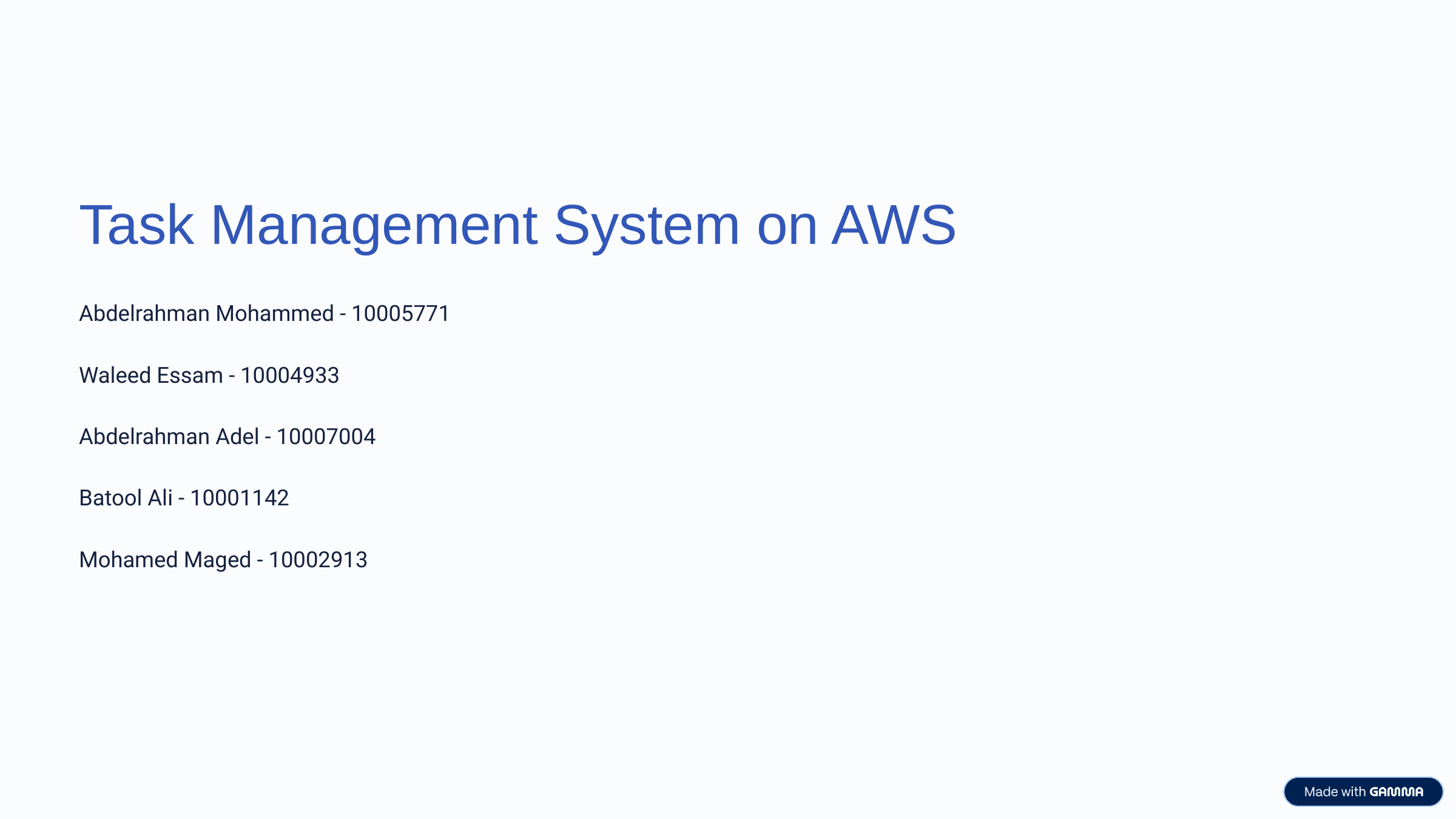

Task Management System on AWS
Abdelrahman Mohammed - 10005771
Waleed Essam - 10004933
Abdelrahman Adel - 10007004
Batool Ali - 10001142
Mohamed Maged - 10002913